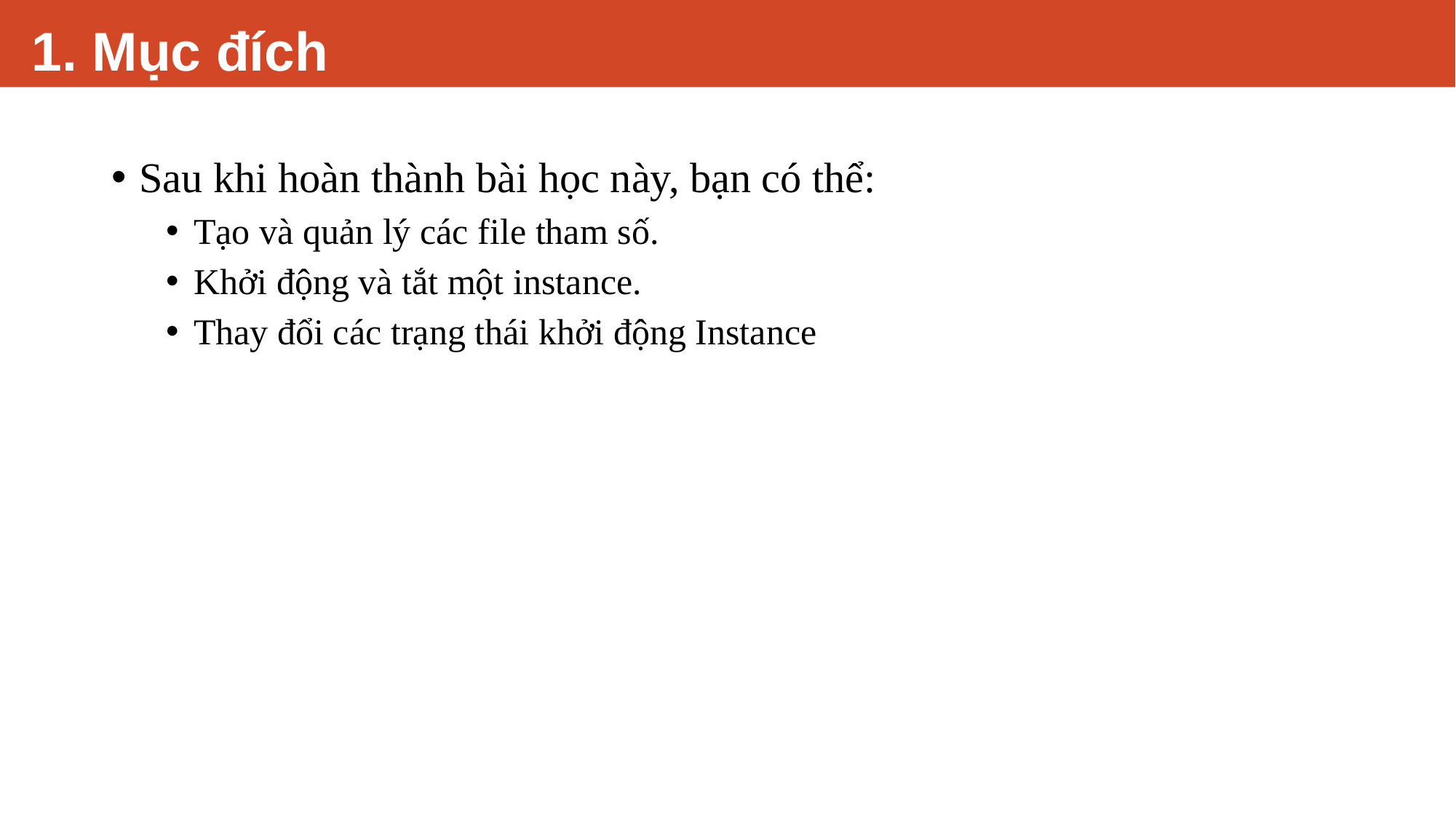

# 1. Mục đích
Mục đích
Sau khi hoàn thành bài học này, bạn có thể:
Tạo và quản lý các file tham số.
Khởi động và tắt một instance.
Thay đổi các trạng thái khởi động Instance